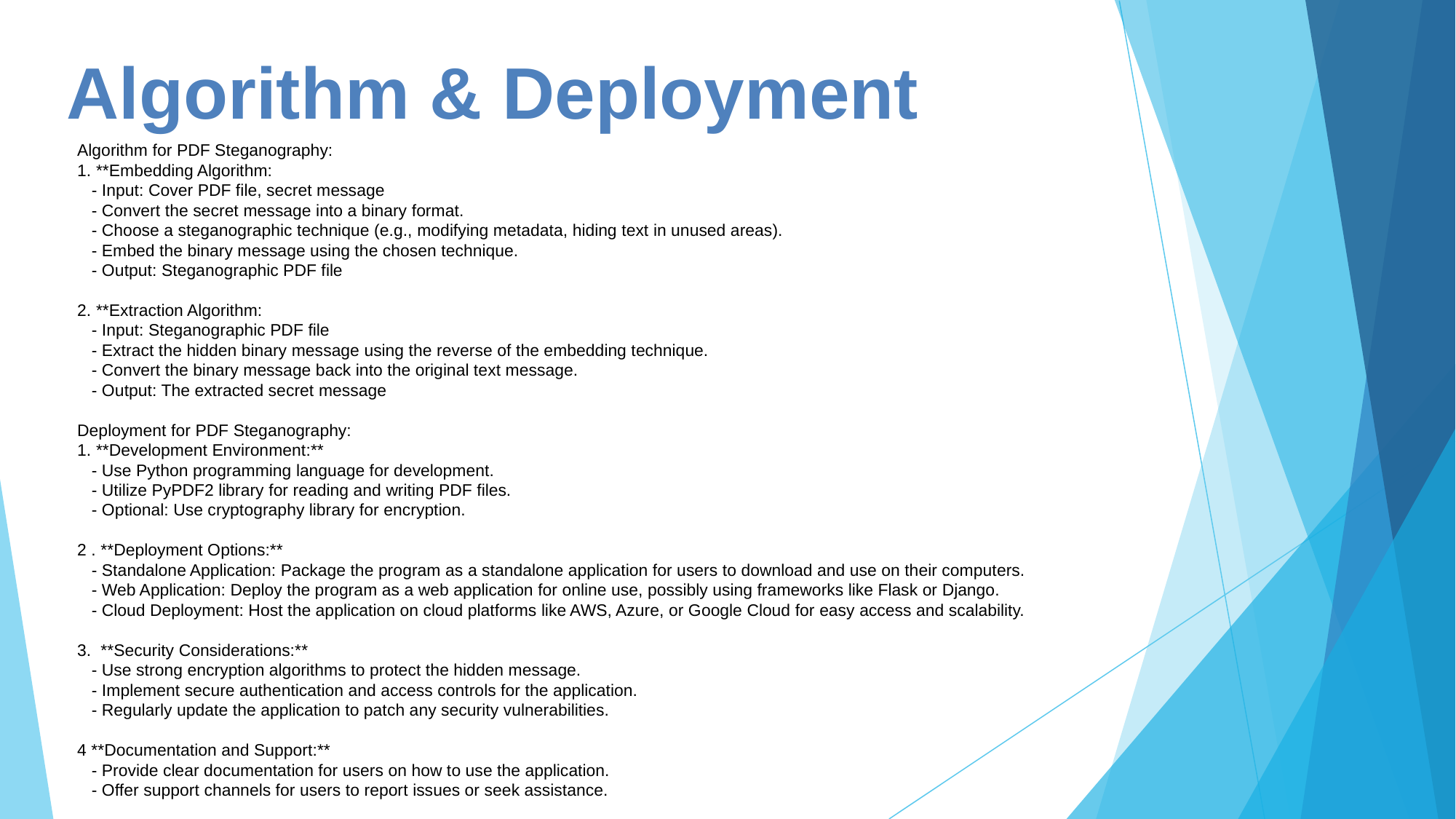

# Algorithm & Deployment
Algorithm for PDF Steganography:
1. **Embedding Algorithm:
   - Input: Cover PDF file, secret message
   - Convert the secret message into a binary format.
   - Choose a steganographic technique (e.g., modifying metadata, hiding text in unused areas).
   - Embed the binary message using the chosen technique.
   - Output: Steganographic PDF file

2. **Extraction Algorithm:
   - Input: Steganographic PDF file
   - Extract the hidden binary message using the reverse of the embedding technique.
   - Convert the binary message back into the original text message.
   - Output: The extracted secret message

Deployment for PDF Steganography:
1. **Development Environment:**
   - Use Python programming language for development.
   - Utilize PyPDF2 library for reading and writing PDF files.
   - Optional: Use cryptography library for encryption.

2 . **Deployment Options:**
   - Standalone Application: Package the program as a standalone application for users to download and use on their computers.
   - Web Application: Deploy the program as a web application for online use, possibly using frameworks like Flask or Django.
   - Cloud Deployment: Host the application on cloud platforms like AWS, Azure, or Google Cloud for easy access and scalability.

3.  **Security Considerations:**
   - Use strong encryption algorithms to protect the hidden message.
   - Implement secure authentication and access controls for the application.
   - Regularly update the application to patch any security vulnerabilities.

4 **Documentation and Support:**
   - Provide clear documentation for users on how to use the application.
   - Offer support channels for users to report issues or seek assistance.